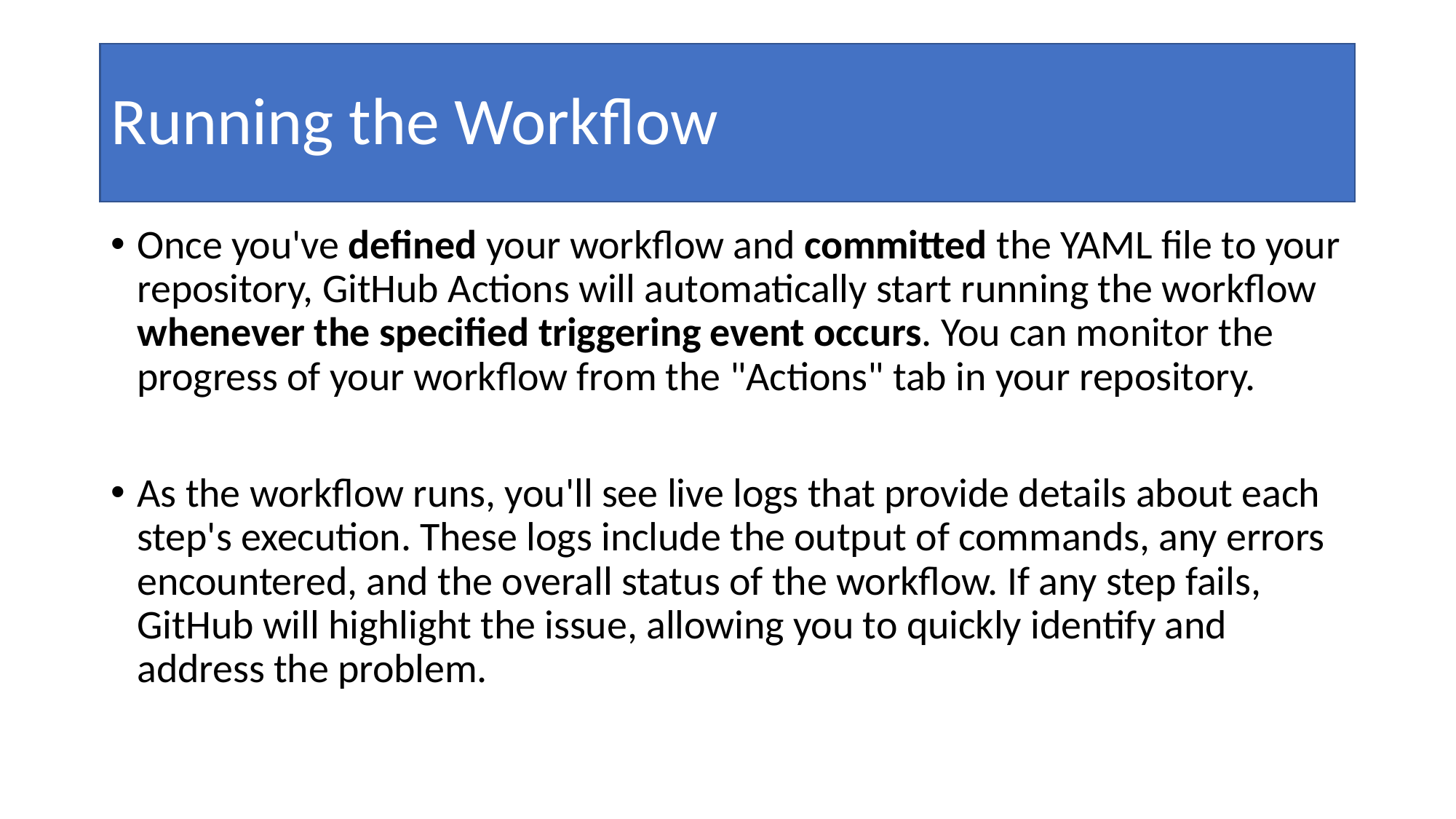

# Running the Workflow
Once you've defined your workflow and committed the YAML file to your repository, GitHub Actions will automatically start running the workflow whenever the specified triggering event occurs. You can monitor the progress of your workflow from the "Actions" tab in your repository.

As the workflow runs, you'll see live logs that provide details about each step's execution. These logs include the output of commands, any errors encountered, and the overall status of the workflow. If any step fails, GitHub will highlight the issue, allowing you to quickly identify and address the problem.